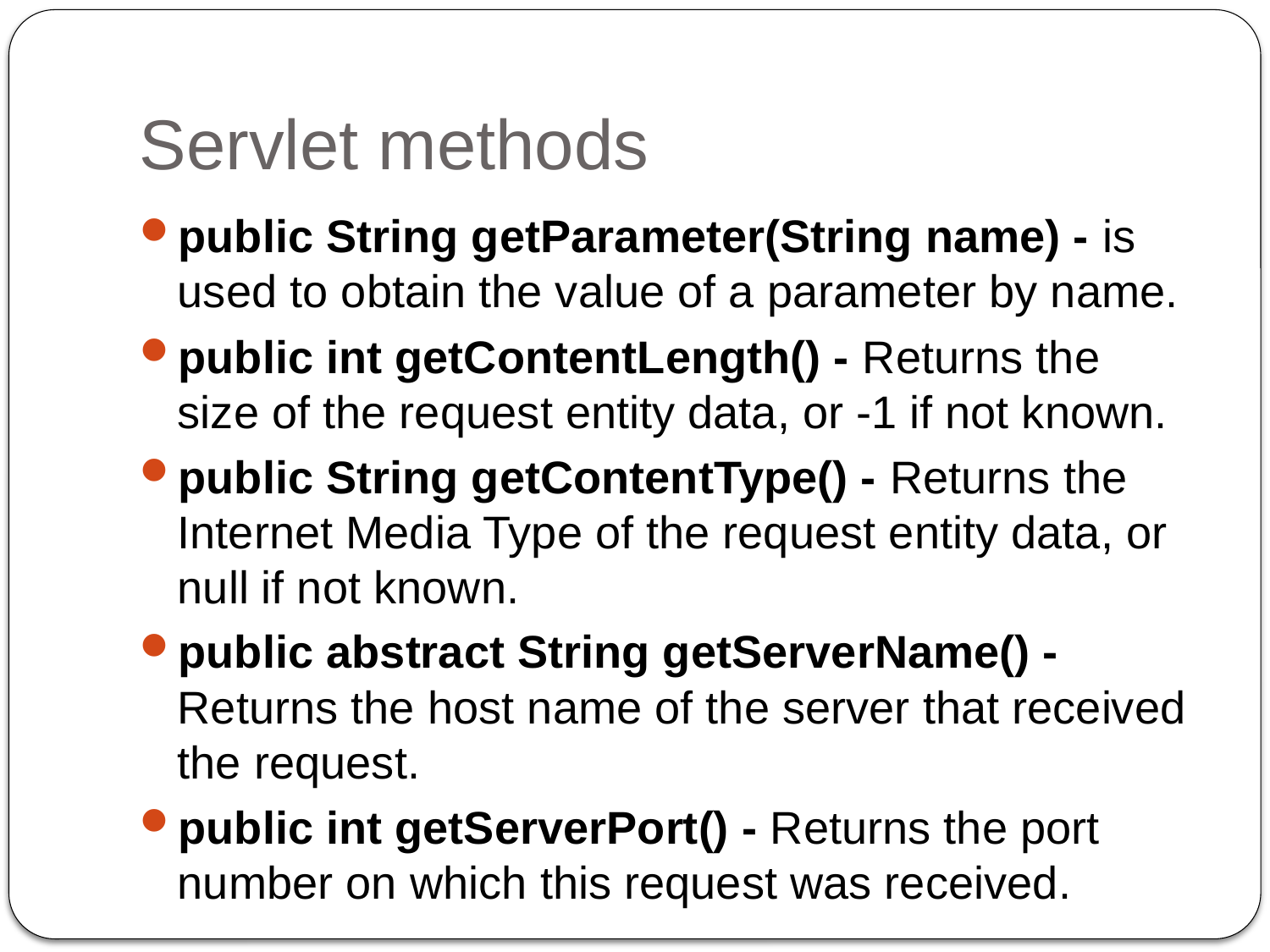

# Servlet methods
public String getParameter(String name) - is used to obtain the value of a parameter by name.
public int getContentLength() - Returns the size of the request entity data, or -1 if not known.
public String getContentType() - Returns the Internet Media Type of the request entity data, or null if not known.
public abstract String getServerName() - Returns the host name of the server that received the request.
public int getServerPort() - Returns the port number on which this request was received.